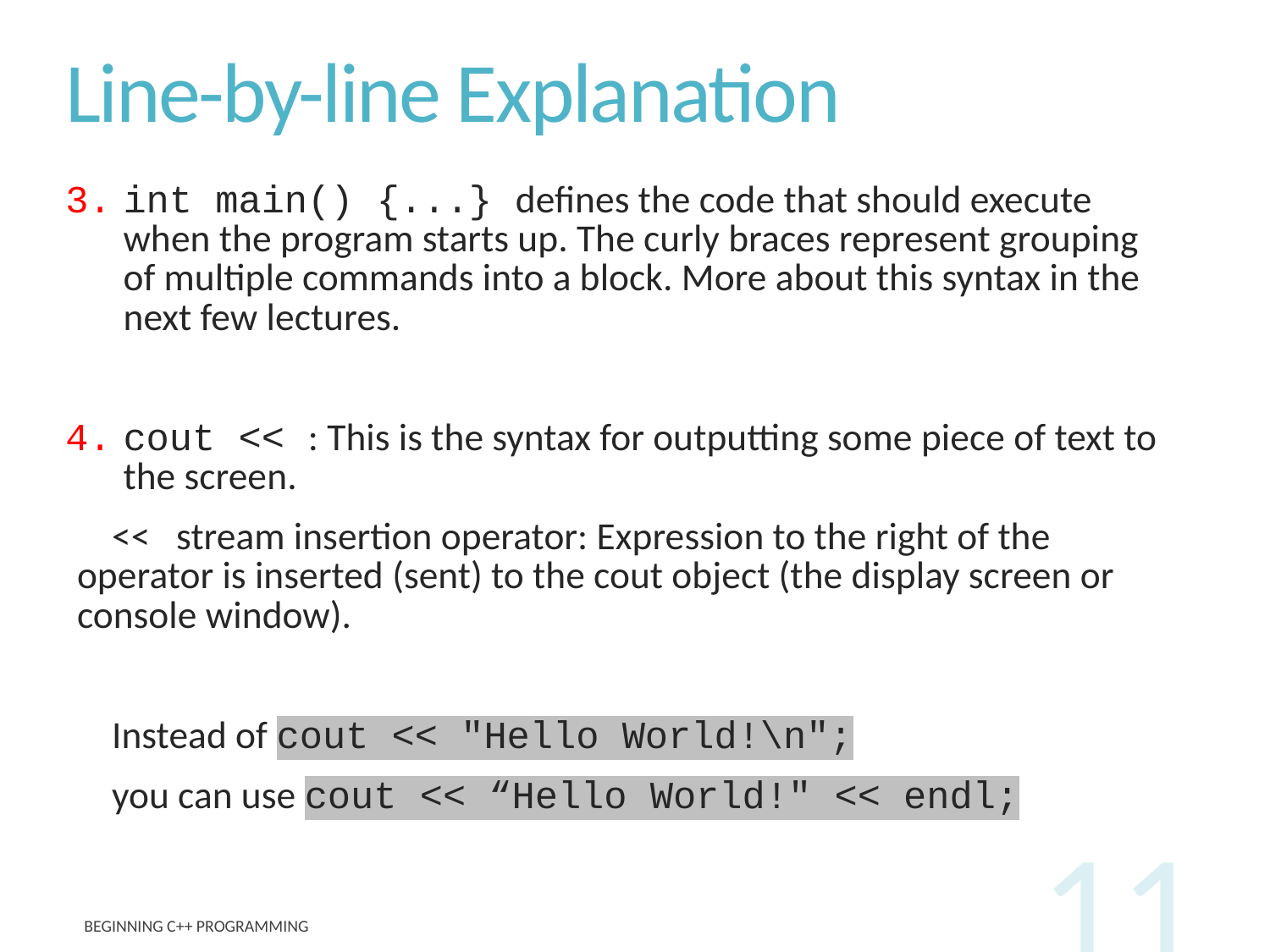

# Line-by-line Explanation
int main() {...} defines the code that should execute when the program starts up. The curly braces represent grouping of multiple commands into a block. More about this syntax in the next few lectures.

cout << : This is the syntax for outputting some piece of text to the screen.
    <<   stream insertion operator: Expression to the right of the operator is inserted (sent) to the cout object (the display screen or console window).

    Instead of cout << "Hello World!\n";
    you can use cout << “Hello World!" << endl;

11
Beginning C++ Programming